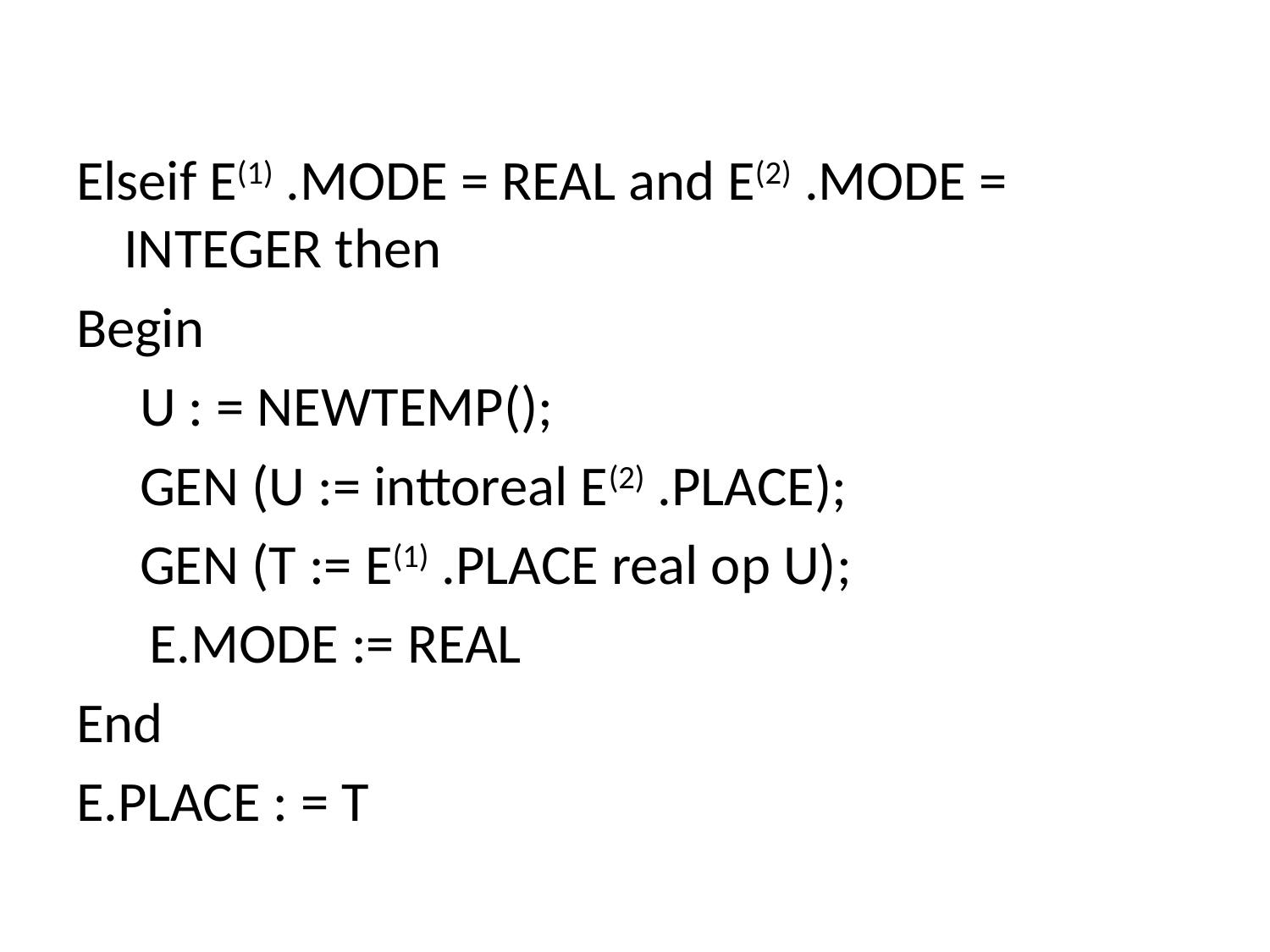

Elseif E(1) .MODE = REAL and E(2) .MODE = INTEGER then
Begin
     U : = NEWTEMP();
     GEN (U := inttoreal E(2) .PLACE);
     GEN (T := E(1) .PLACE real op U);
	  E.MODE := REAL
End
E.PLACE : = T